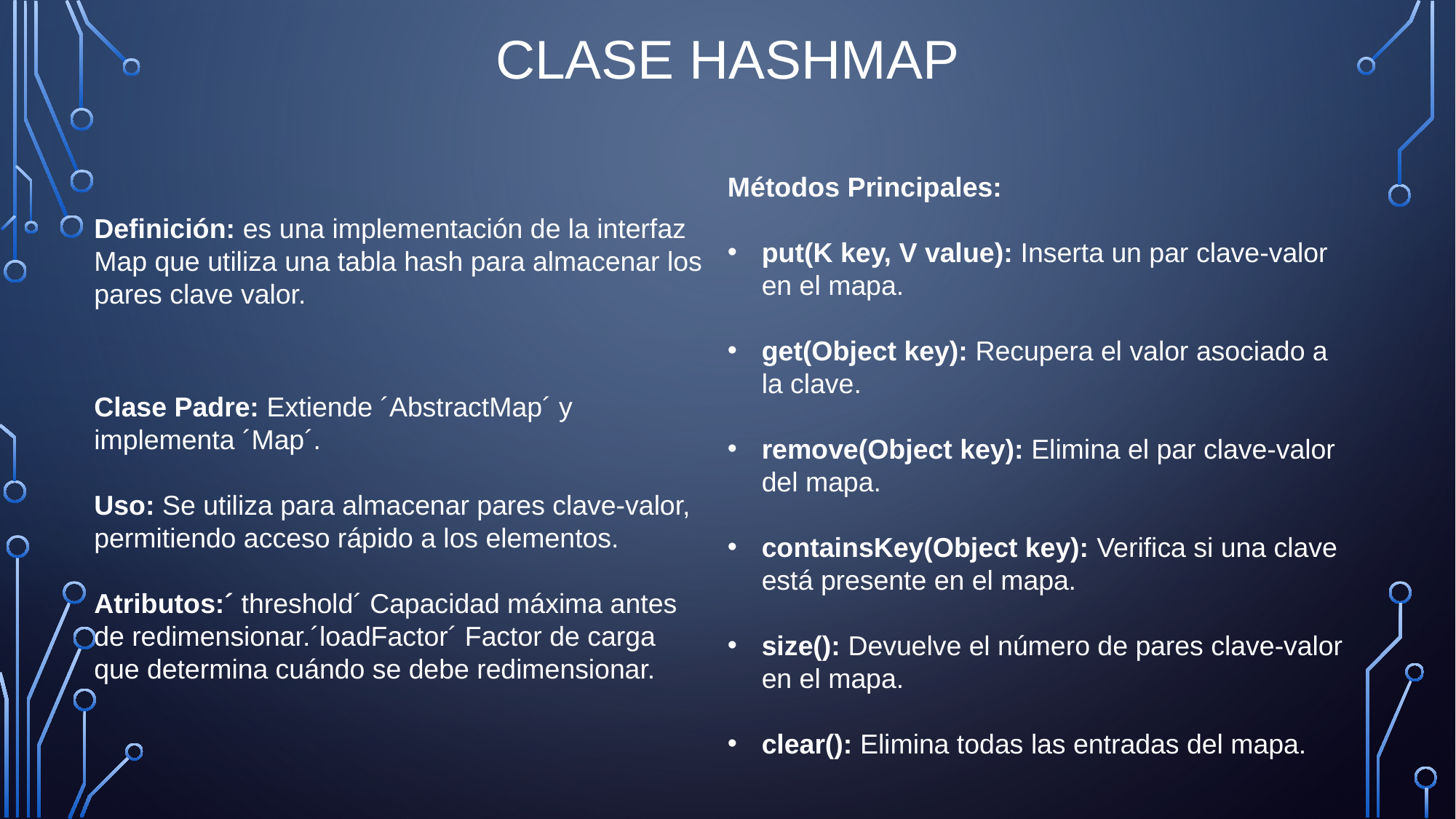

# Clase HashMap
Métodos Principales:
put(K key, V value): Inserta un par clave-valor en el mapa.

get(Object key): Recupera el valor asociado a la clave.

remove(Object key): Elimina el par clave-valor del mapa.

containsKey(Object key): Verifica si una clave está presente en el mapa.

size(): Devuelve el número de pares clave-valor en el mapa.

clear(): Elimina todas las entradas del mapa.
Definición: es una implementación de la interfaz Map que utiliza una tabla hash para almacenar los pares clave valor.
Clase Padre: Extiende ´AbstractMap´ y implementa ´Map´.
Uso: Se utiliza para almacenar pares clave-valor, permitiendo acceso rápido a los elementos.
Atributos:´ threshold´ Capacidad máxima antes de redimensionar.´loadFactor´ Factor de carga que determina cuándo se debe redimensionar.